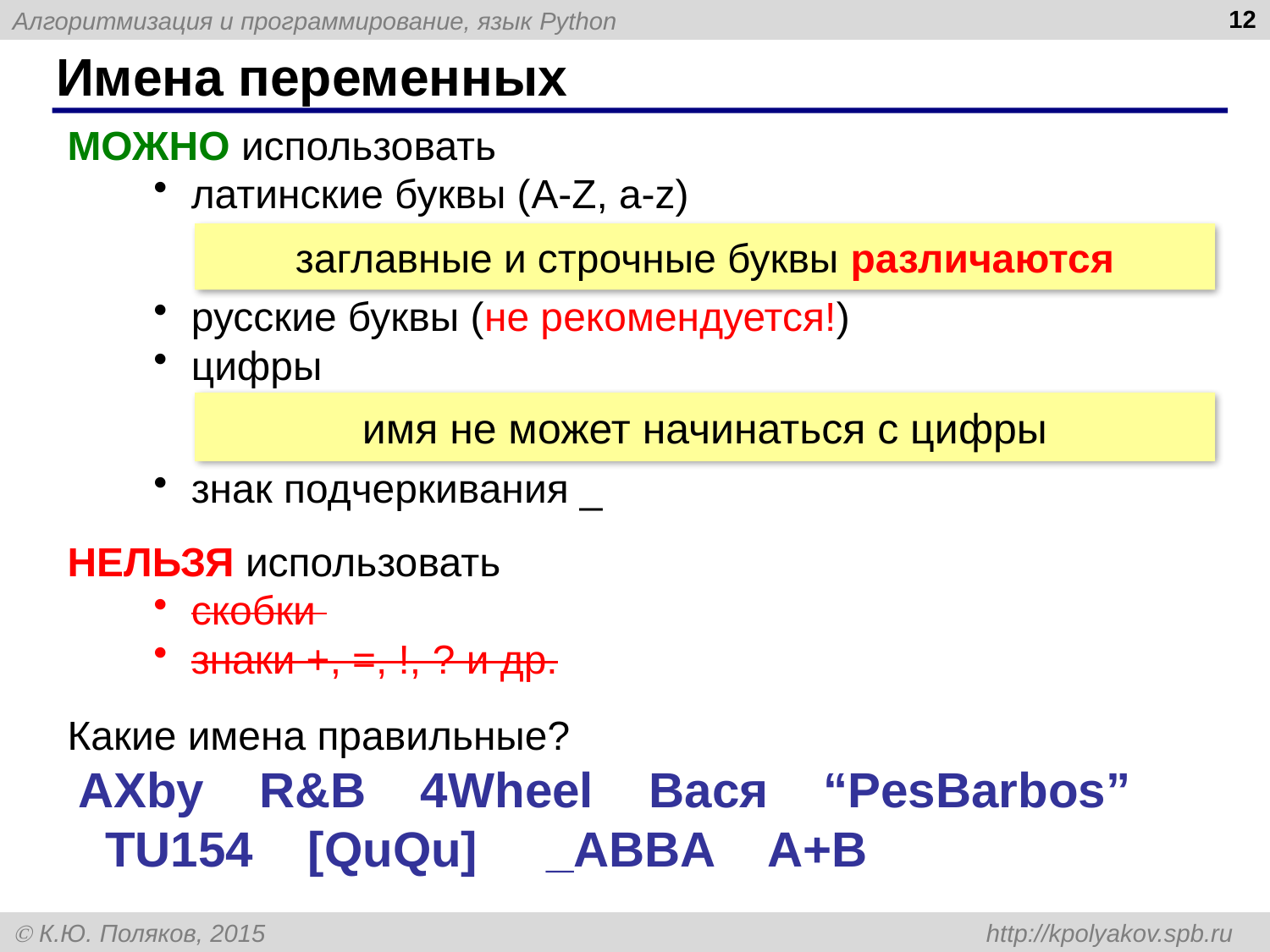

12
# Имена переменных
МОЖНО использовать
латинские буквы (A-Z, a-z)

русские буквы (не рекомендуется!)
цифры

знак подчеркивания _
заглавные и строчные буквы различаются
имя не может начинаться с цифры
НЕЛЬЗЯ использовать
скобки
знаки +, =, !, ? и др.
Какие имена правильные?
 AXby    R&B    4Wheel    Вася    “PesBarbos” TU154    [QuQu]     _ABBA    A+B